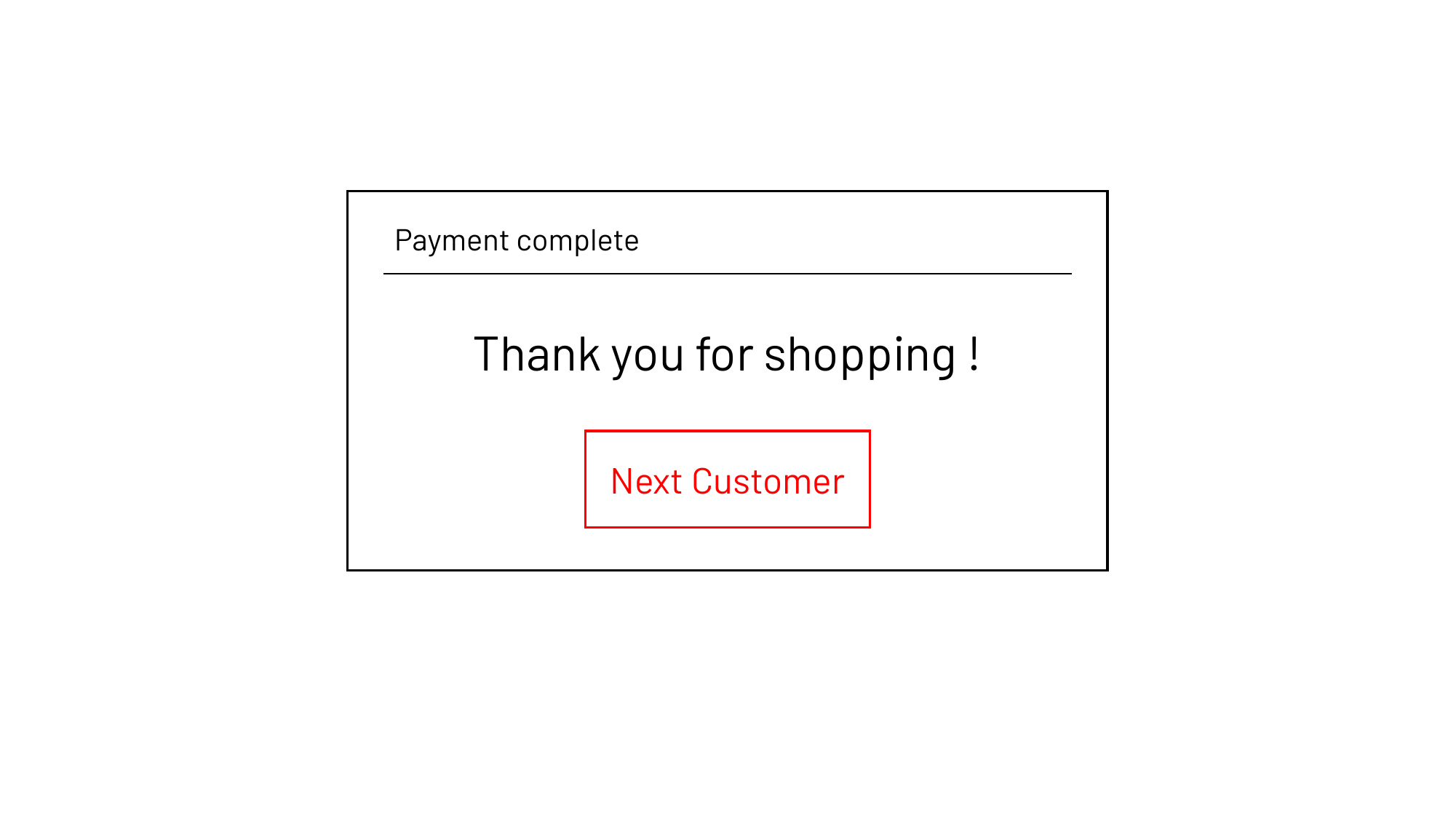

#
Thank you for shopping !

Payment complete

Next Customer